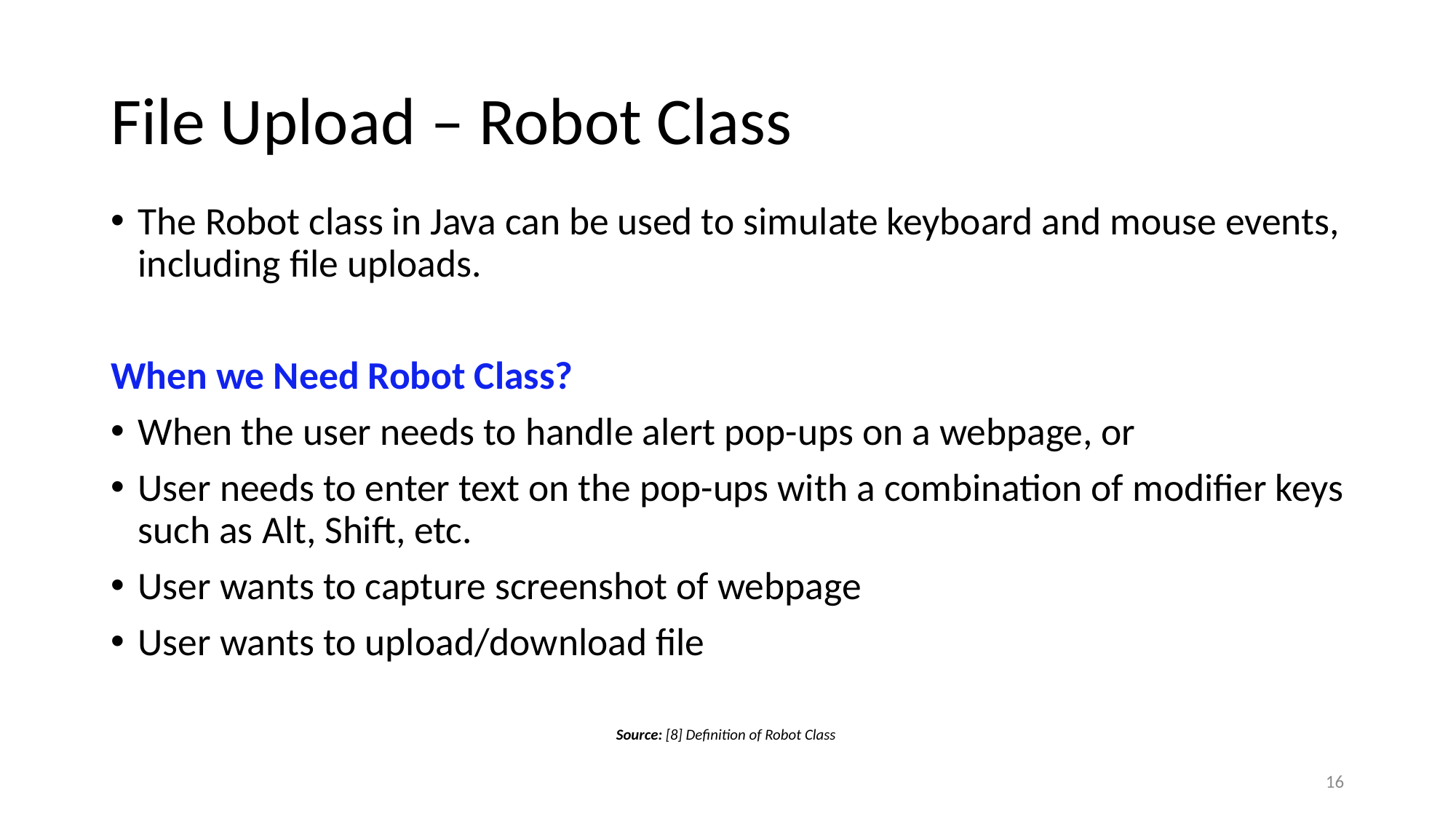

# File Upload – Robot Class
The Robot class in Java can be used to simulate keyboard and mouse events, including file uploads.

When we Need Robot Class?
When the user needs to handle alert pop-ups on a webpage, or
User needs to enter text on the pop-ups with a combination of modifier keys such as Alt, Shift, etc.
User wants to capture screenshot of webpage
User wants to upload/download file
Source: [8] Definition of Robot Class
16